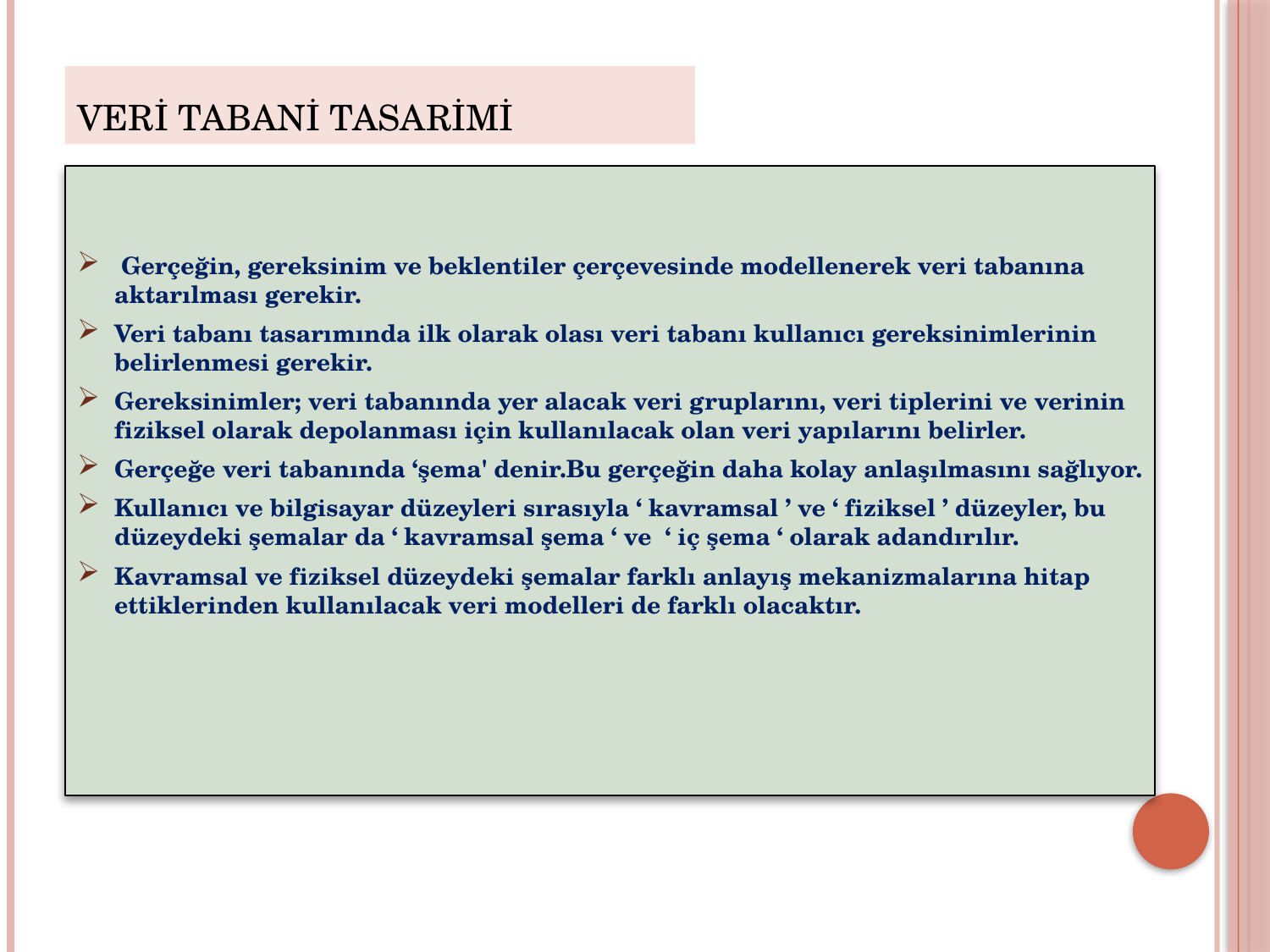

# Veri tabani tasarimi

 Gerçeğin, gereksinim ve beklentiler çerçevesinde modellenerek veri tabanına aktarılması gerekir.
Veri tabanı tasarımında ilk olarak olası veri tabanı kullanıcı gereksinimlerinin belirlenmesi gerekir.
Gereksinimler; veri tabanında yer alacak veri gruplarını, veri tiplerini ve verinin fiziksel olarak depolanması için kullanılacak olan veri yapılarını belirler.
Gerçeğe veri tabanında ‘şema' denir.Bu gerçeğin daha kolay anlaşılmasını sağlıyor.
Kullanıcı ve bilgisayar düzeyleri sırasıyla ‘ kavramsal ’ ve ‘ fiziksel ’ düzeyler, bu düzeydeki şemalar da ‘ kavramsal şema ‘ ve  ‘ iç şema ‘ olarak adandırılır.
Kavramsal ve fiziksel düzeydeki şemalar farklı anlayış mekanizmalarına hitap ettiklerinden kullanılacak veri modelleri de farklı olacaktır.